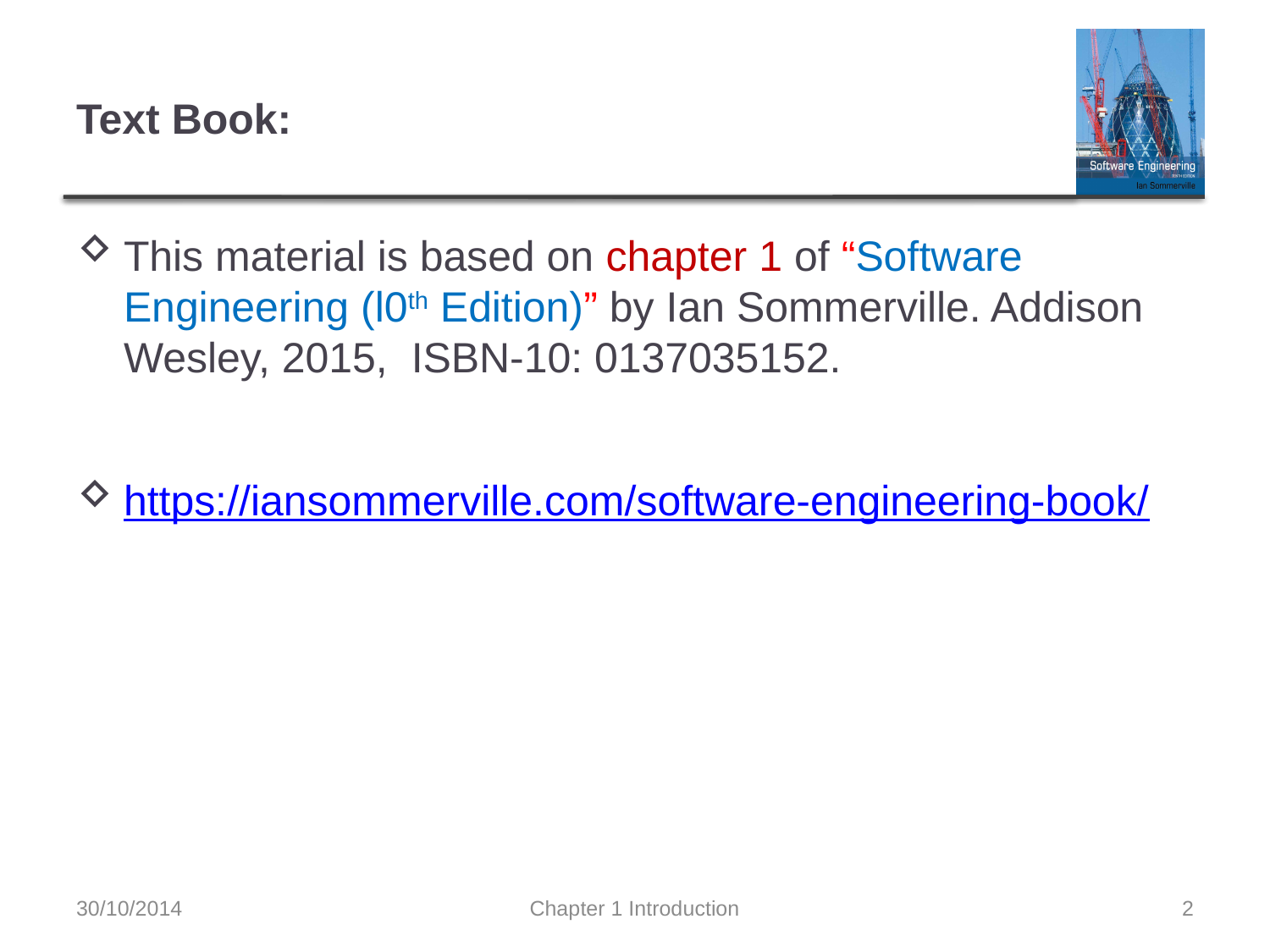

# Text Book:
This material is based on chapter 1 of “Software Engineering (l0th Edition)” by Ian Sommerville. Addison Wesley, 2015,  ISBN-10: 0137035152.

https://iansommerville.com/software-engineering-book/

30/10/2014
Chapter 1 Introduction
2